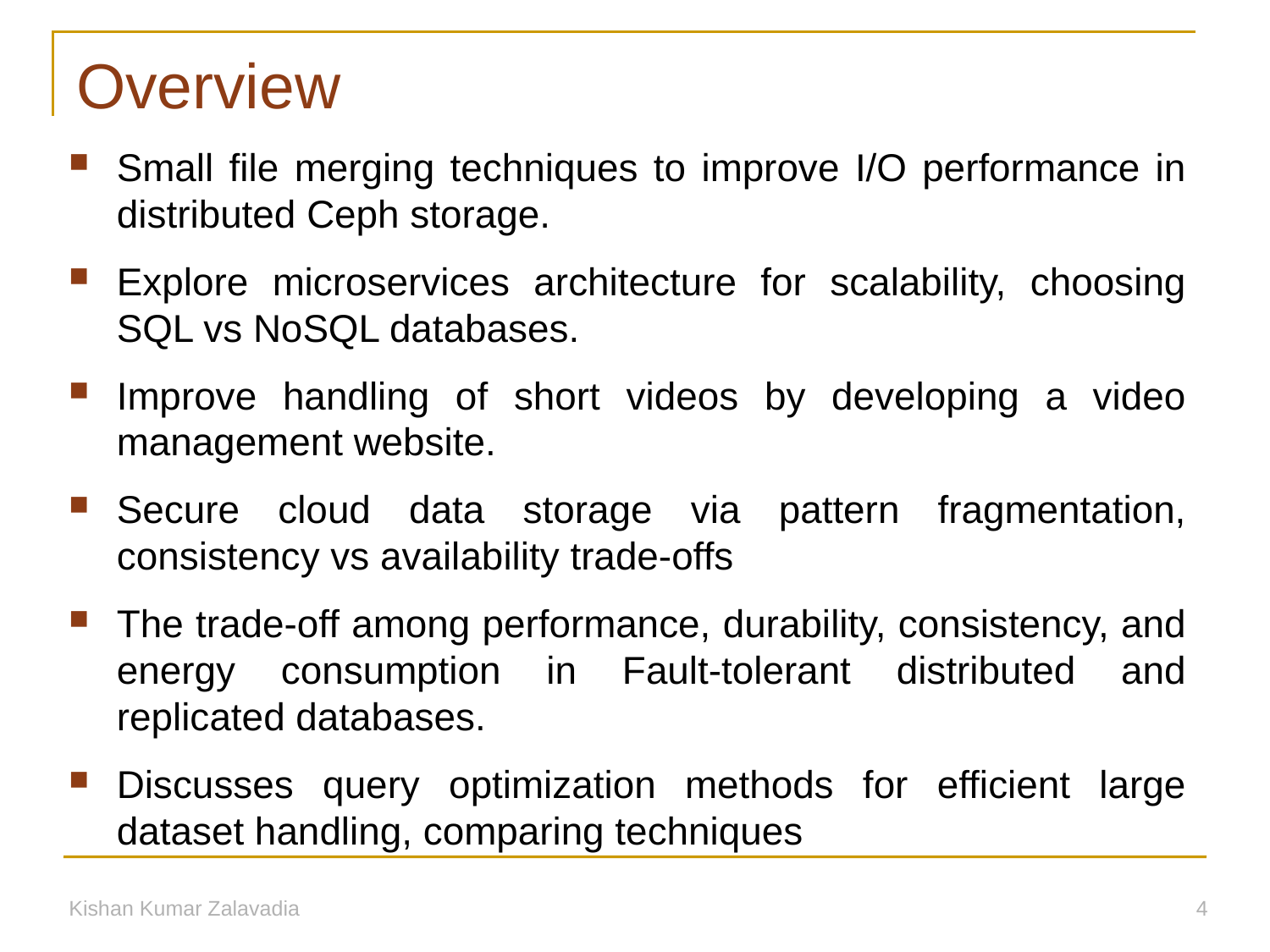

# Overview
Small file merging techniques to improve I/O performance in distributed Ceph storage.
Explore microservices architecture for scalability, choosing SQL vs NoSQL databases.
Improve handling of short videos by developing a video management website.
Secure cloud data storage via pattern fragmentation, consistency vs availability trade-offs
The trade-off among performance, durability, consistency, and energy consumption in Fault-tolerant distributed and replicated databases.
Discusses query optimization methods for efficient large dataset handling, comparing techniques
Kishan Kumar Zalavadia
4